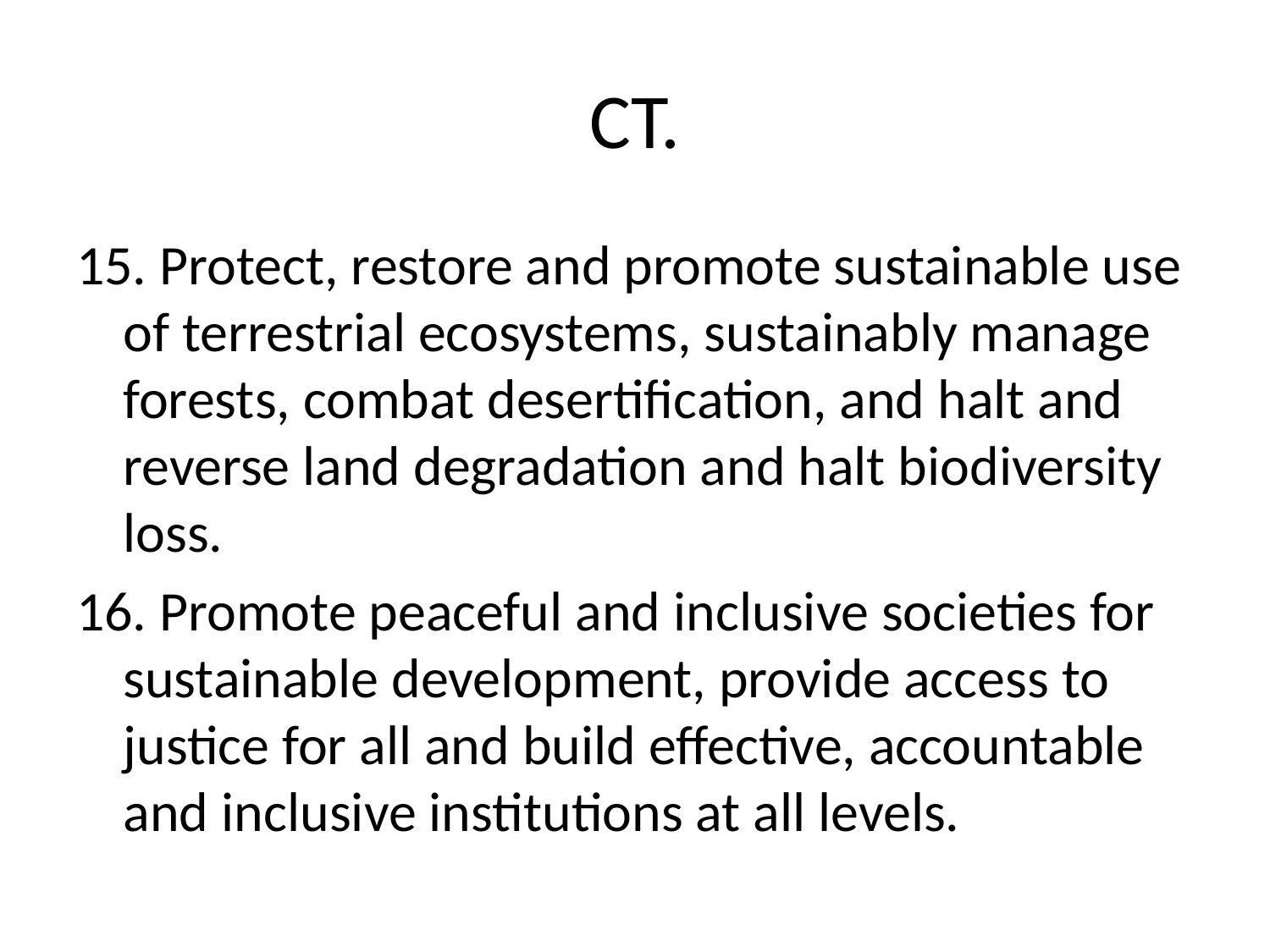

# CT.
15. Protect, restore and promote sustainable use of terrestrial ecosystems, sustainably manage forests, combat desertification, and halt and reverse land degradation and halt biodiversity loss.
16. Promote peaceful and inclusive societies for sustainable development, provide access to justice for all and build effective, accountable and inclusive institutions at all levels.